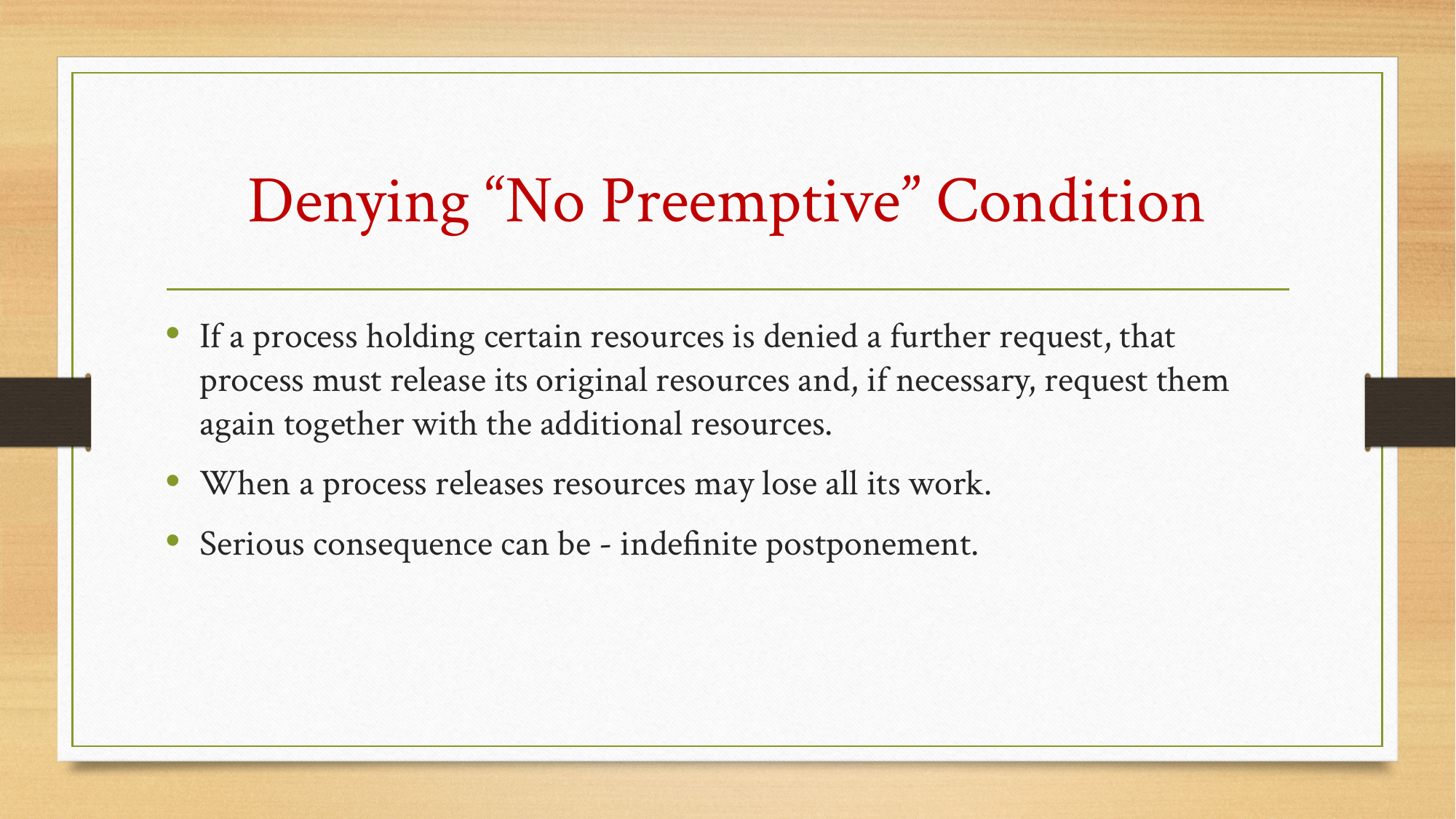

# Denying “No Preemptive” Condition
If a process holding certain resources is denied a further request, that process must release its original resources and, if necessary, request them again together with the additional resources.
When a process releases resources may lose all its work.
Serious consequence can be - indefinite postponement.